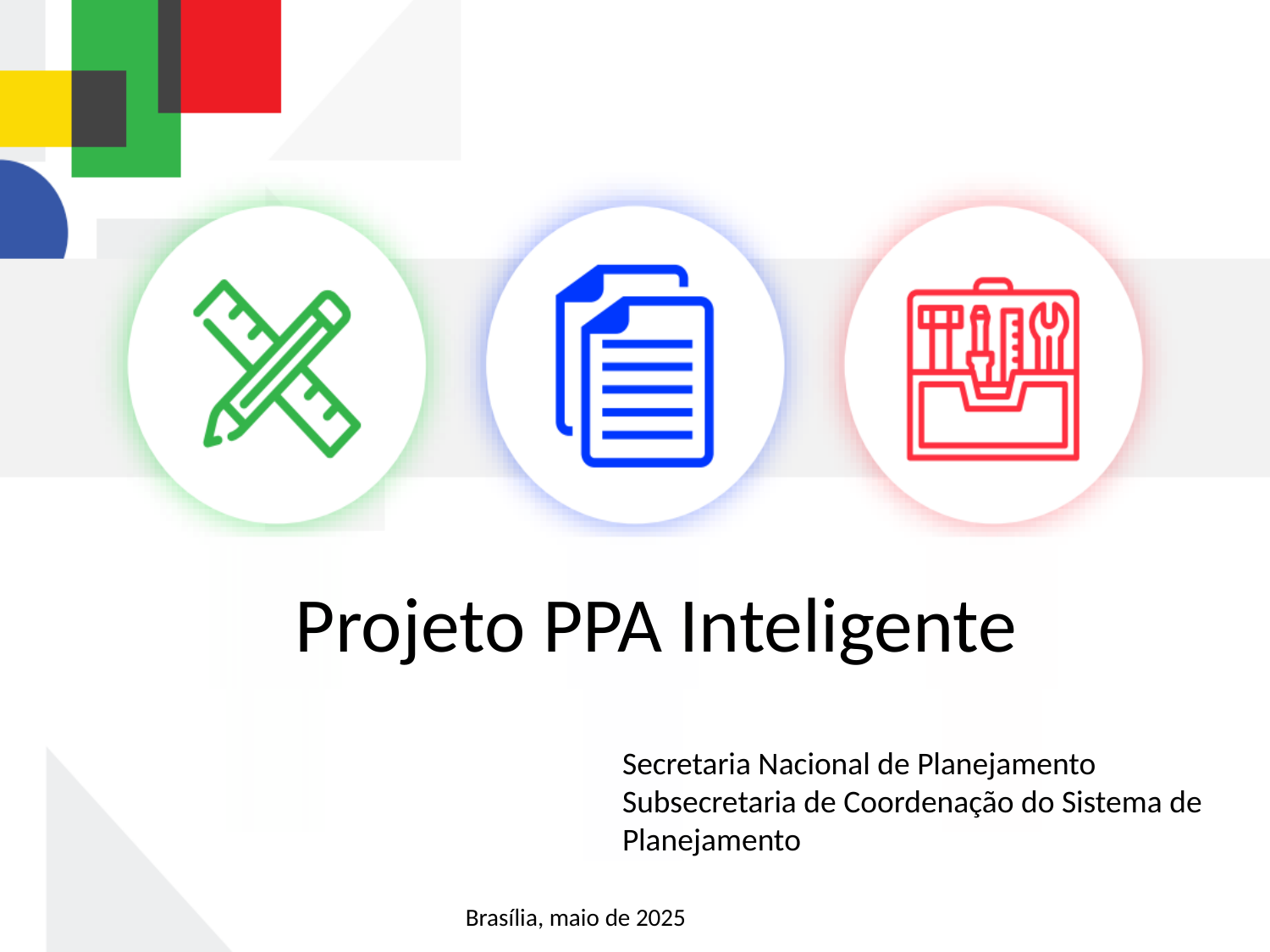

# Projeto PPA Inteligente
Secretaria Nacional de Planejamento
Subsecretaria de Coordenação do Sistema de Planejamento
Brasília, maio de 2025